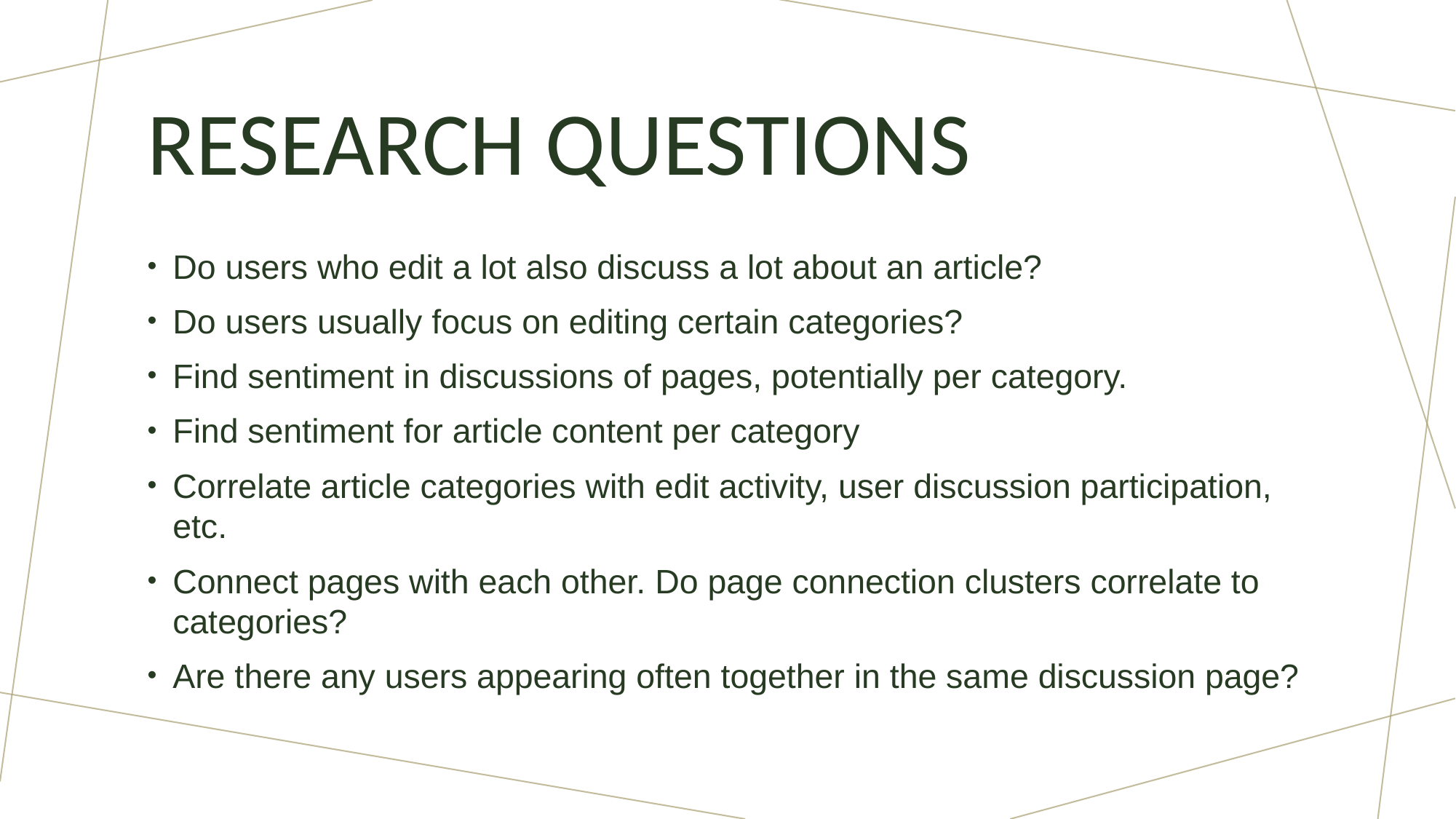

# Research questions
Do users who edit a lot also discuss a lot about an article?
Do users usually focus on editing certain categories?
Find sentiment in discussions of pages, potentially per category.
Find sentiment for article content per category
Correlate article categories with edit activity, user discussion participation, etc.
Connect pages with each other. Do page connection clusters correlate to categories?
Are there any users appearing often together in the same discussion page?